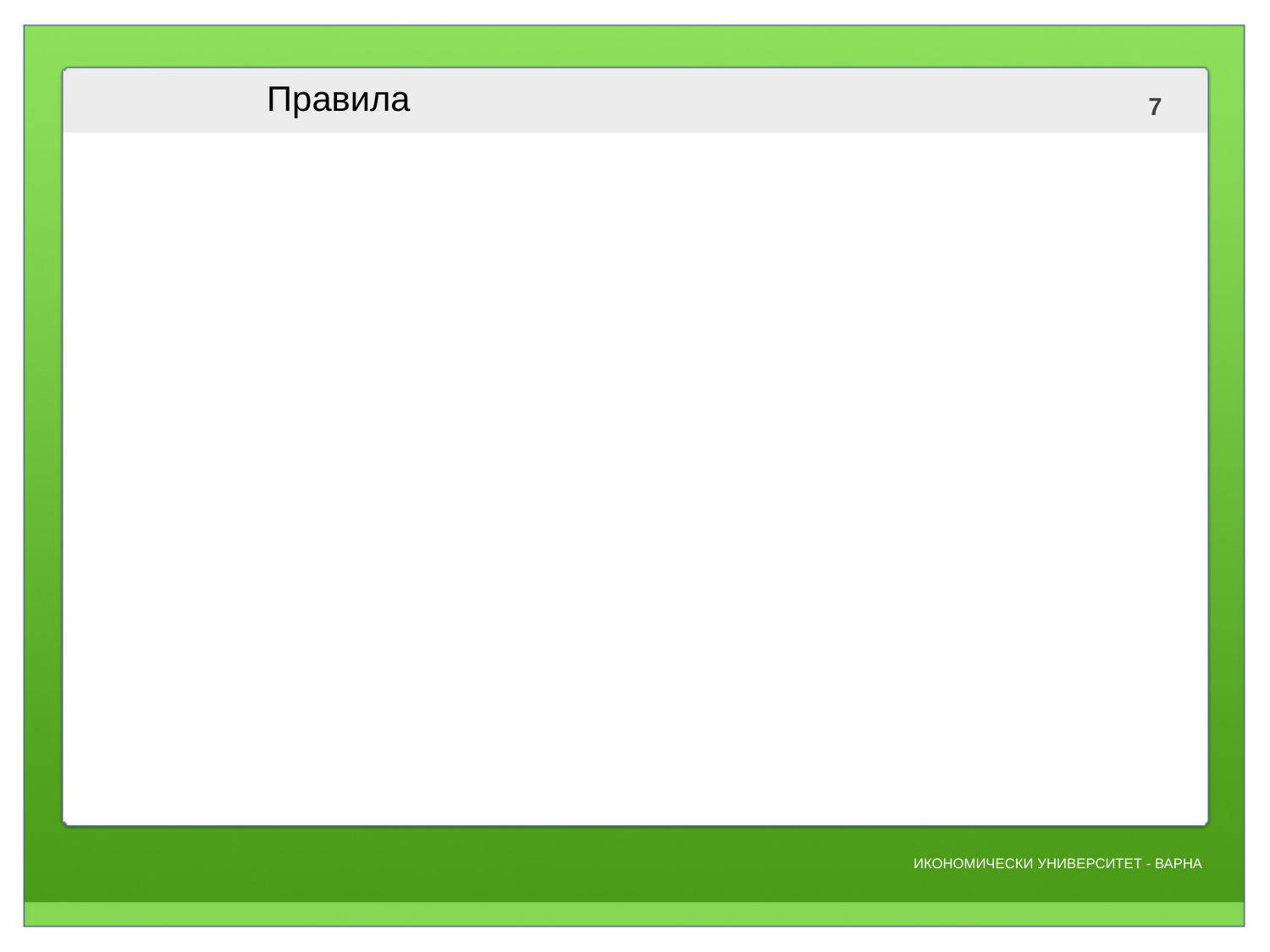

# Правила
Командите завършват с ";". Ако се пропусне - командата не се изпълнява. Това прави възможно командите да са разположени на няколко реда.
На физическо ниво базите данни са директории, а таблиците - файлове в тези директории. Това трябва да се има предвид при избор на имена.
SQL командите могат да се пишат и в долен и в горен регистър, но за имената на базите данни и таблиците е възможно да има значение, ако операционната система прави разлика в регистъра при изписване на имена на директории и файлове